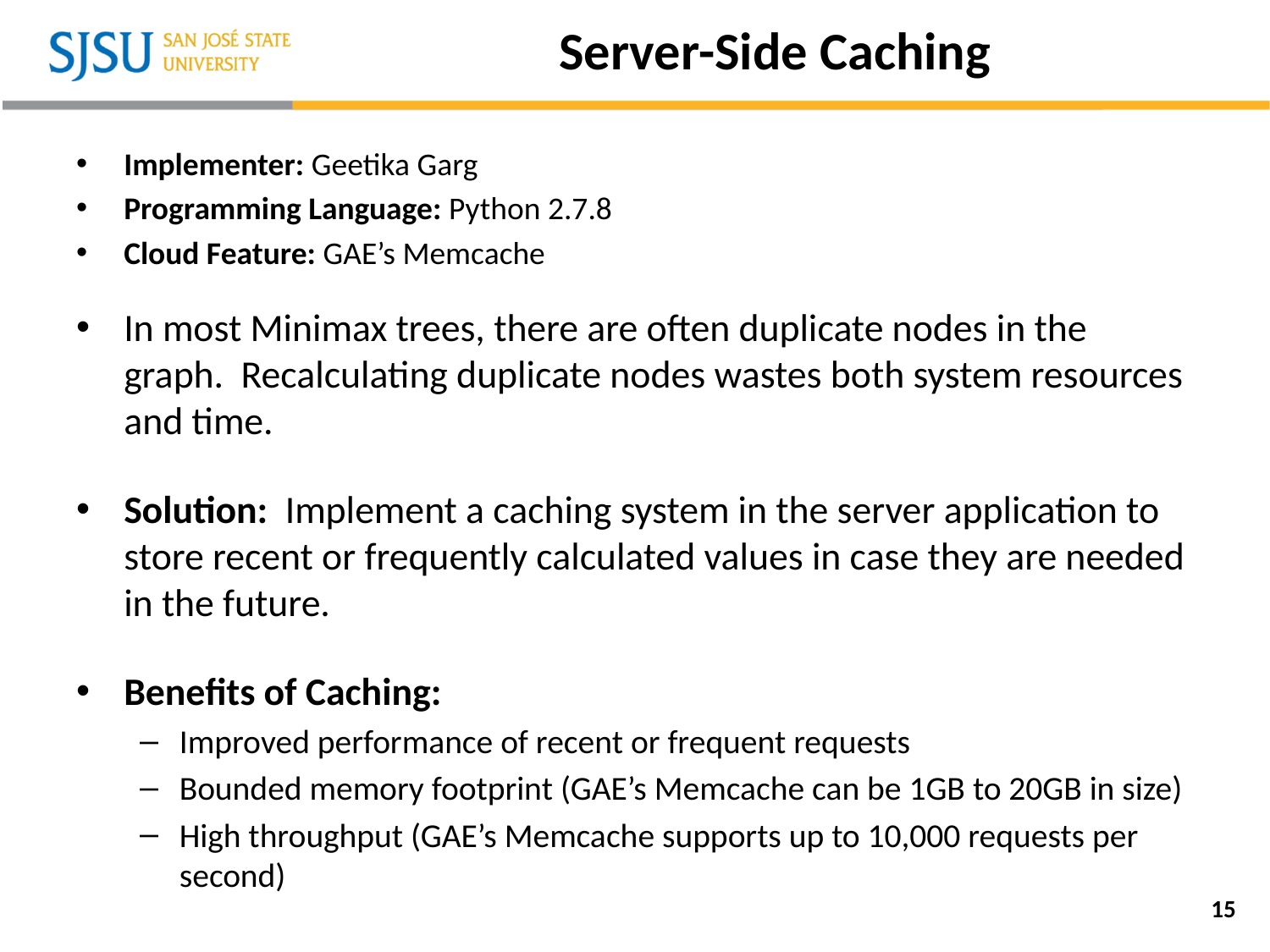

# Server-Side Caching
Implementer: Geetika Garg
Programming Language: Python 2.7.8
Cloud Feature: GAE’s Memcache

In most Minimax trees, there are often duplicate nodes in the graph.  Recalculating duplicate nodes wastes both system resources and time.

Solution:  Implement a caching system in the server application to store recent or frequently calculated values in case they are needed in the future.

Benefits of Caching:
Improved performance of recent or frequent requests
Bounded memory footprint (GAE’s Memcache can be 1GB to 20GB in size)
High throughput (GAE’s Memcache supports up to 10,000 requests per second)
15